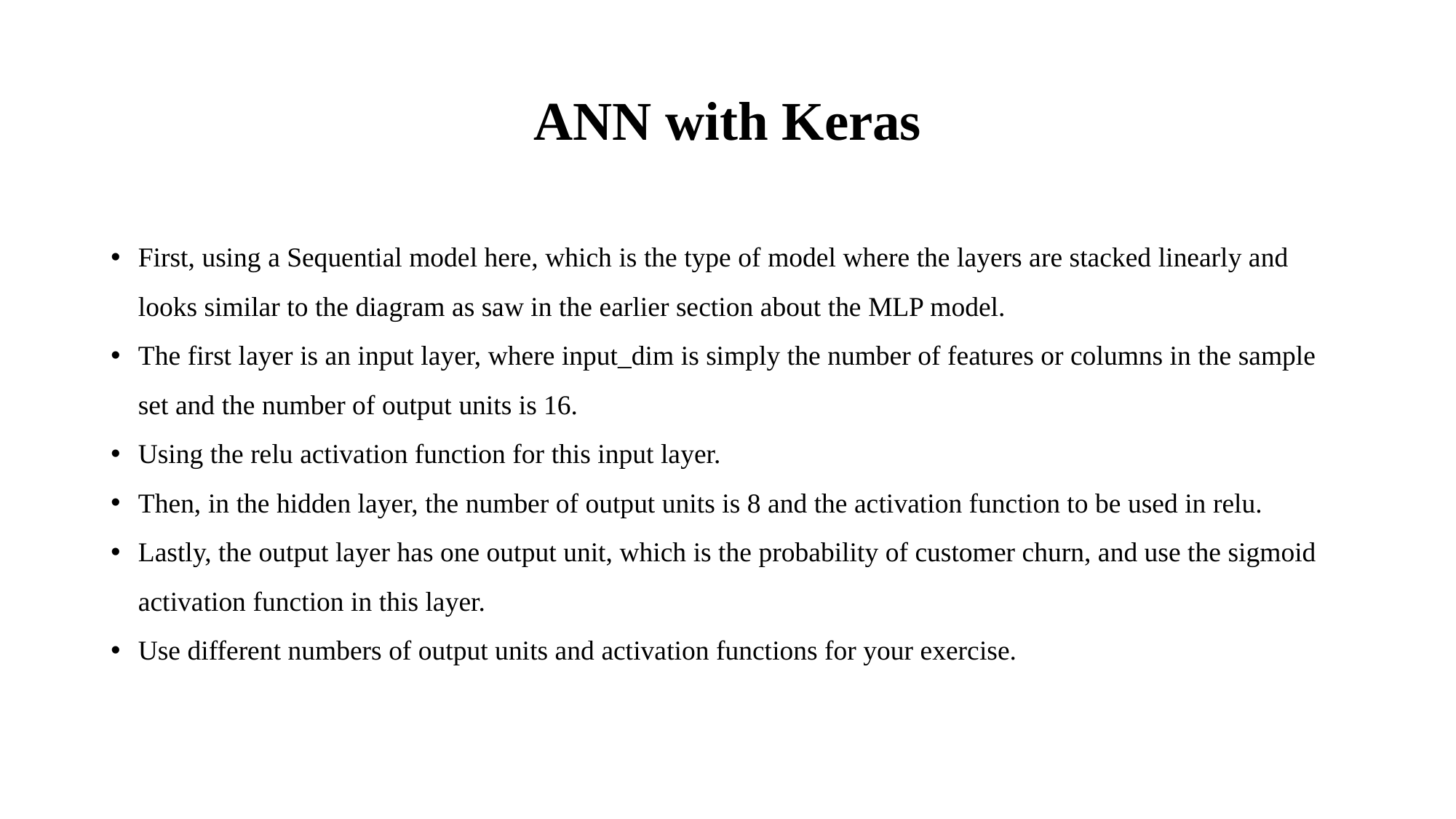

# ANN with Keras
First, using a Sequential model here, which is the type of model where the layers are stacked linearly and looks similar to the diagram as saw in the earlier section about the MLP model.
The first layer is an input layer, where input_dim is simply the number of features or columns in the sample set and the number of output units is 16.
Using the relu activation function for this input layer.
Then, in the hidden layer, the number of output units is 8 and the activation function to be used in relu.
Lastly, the output layer has one output unit, which is the probability of customer churn, and use the sigmoid activation function in this layer.
Use different numbers of output units and activation functions for your exercise.